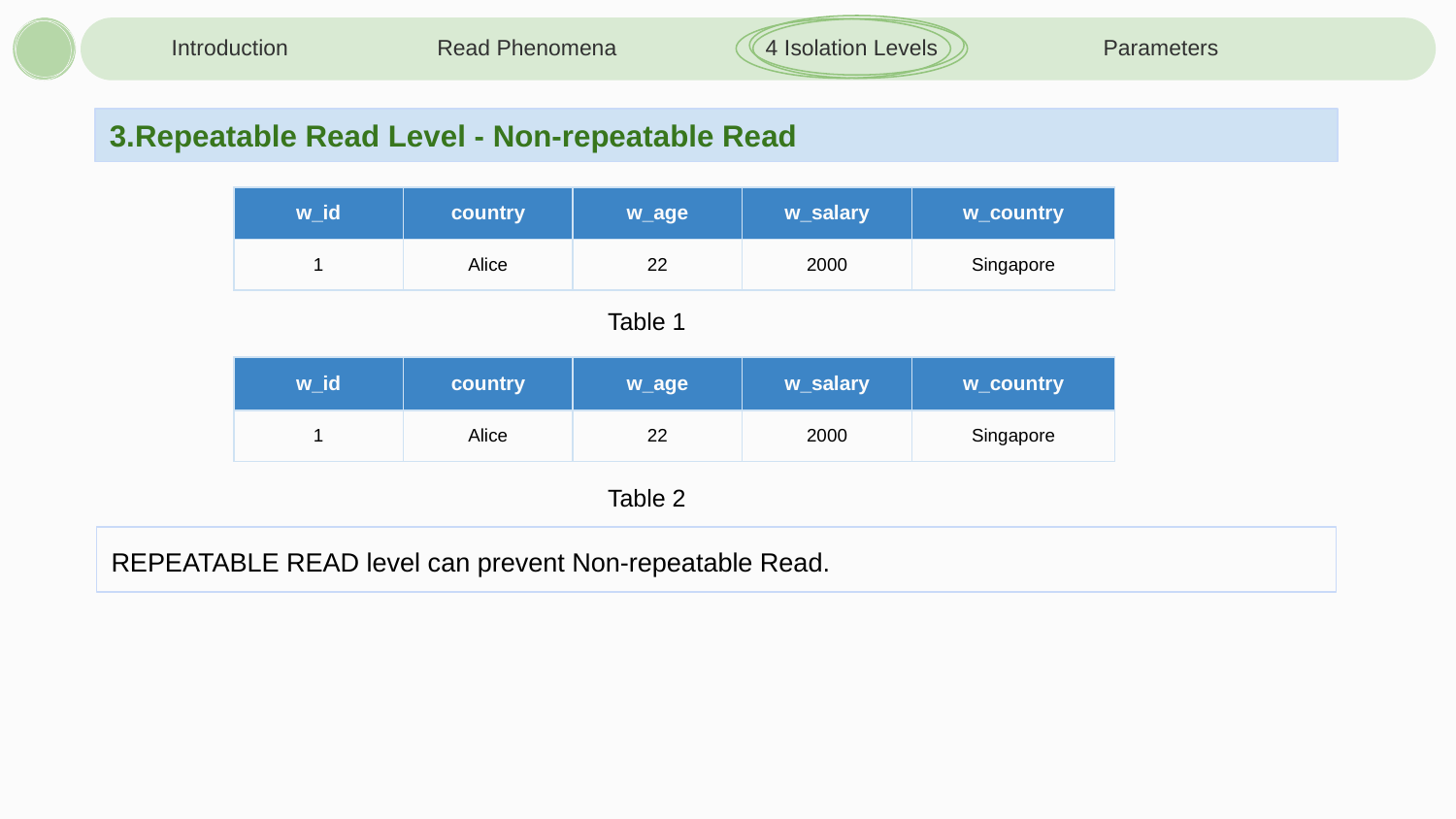

Introduction
Read Phenomena
4 Isolation Levels
Parameters
3.Repeatable Read Level - Non-repeatable Read
| w\_id | country | w\_age | w\_salary | w\_country |
| --- | --- | --- | --- | --- |
| 1 | Alice | 22 | 2000 | Singapore |
Table 1
| w\_id | country | w\_age | w\_salary | w\_country |
| --- | --- | --- | --- | --- |
| 1 | Alice | 22 | 2000 | Singapore |
Table 2
REPEATABLE READ level can prevent Non-repeatable Read.